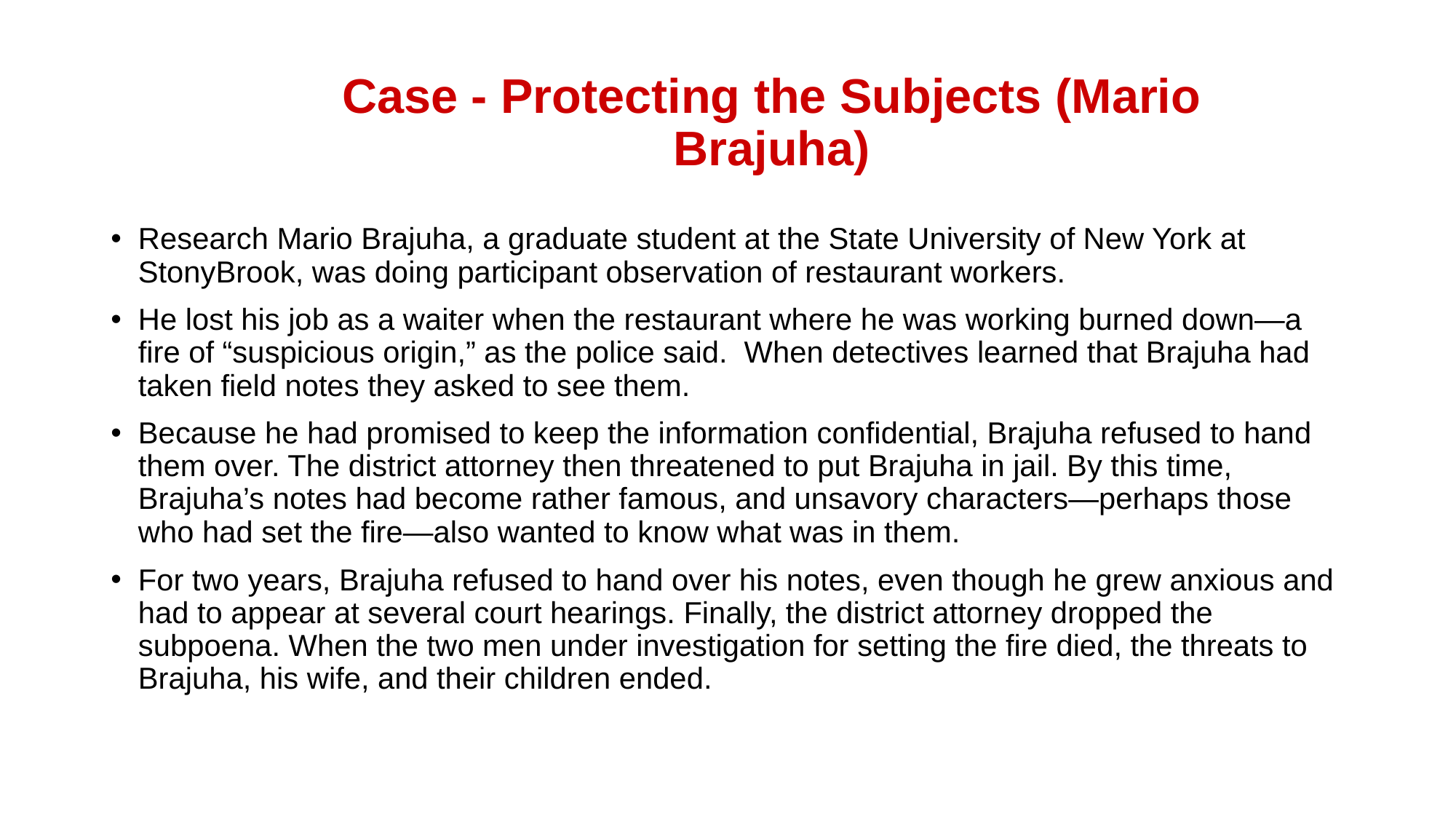

Case - Protecting the Subjects (Mario Brajuha)
Research Mario Brajuha, a graduate student at the State University of New York at StonyBrook, was doing participant observation of restaurant workers.
He lost his job as a waiter when the restaurant where he was working burned down—a fire of “suspicious origin,” as the police said.  When detectives learned that Brajuha had taken field notes they asked to see them.
Because he had promised to keep the information confidential, Brajuha refused to hand them over. The district attorney then threatened to put Brajuha in jail. By this time, Brajuha’s notes had become rather famous, and unsavory characters—perhaps those who had set the fire—also wanted to know what was in them.
For two years, Brajuha refused to hand over his notes, even though he grew anxious and had to appear at several court hearings. Finally, the district attorney dropped the subpoena. When the two men under investigation for setting the fire died, the threats to Brajuha, his wife, and their children ended.